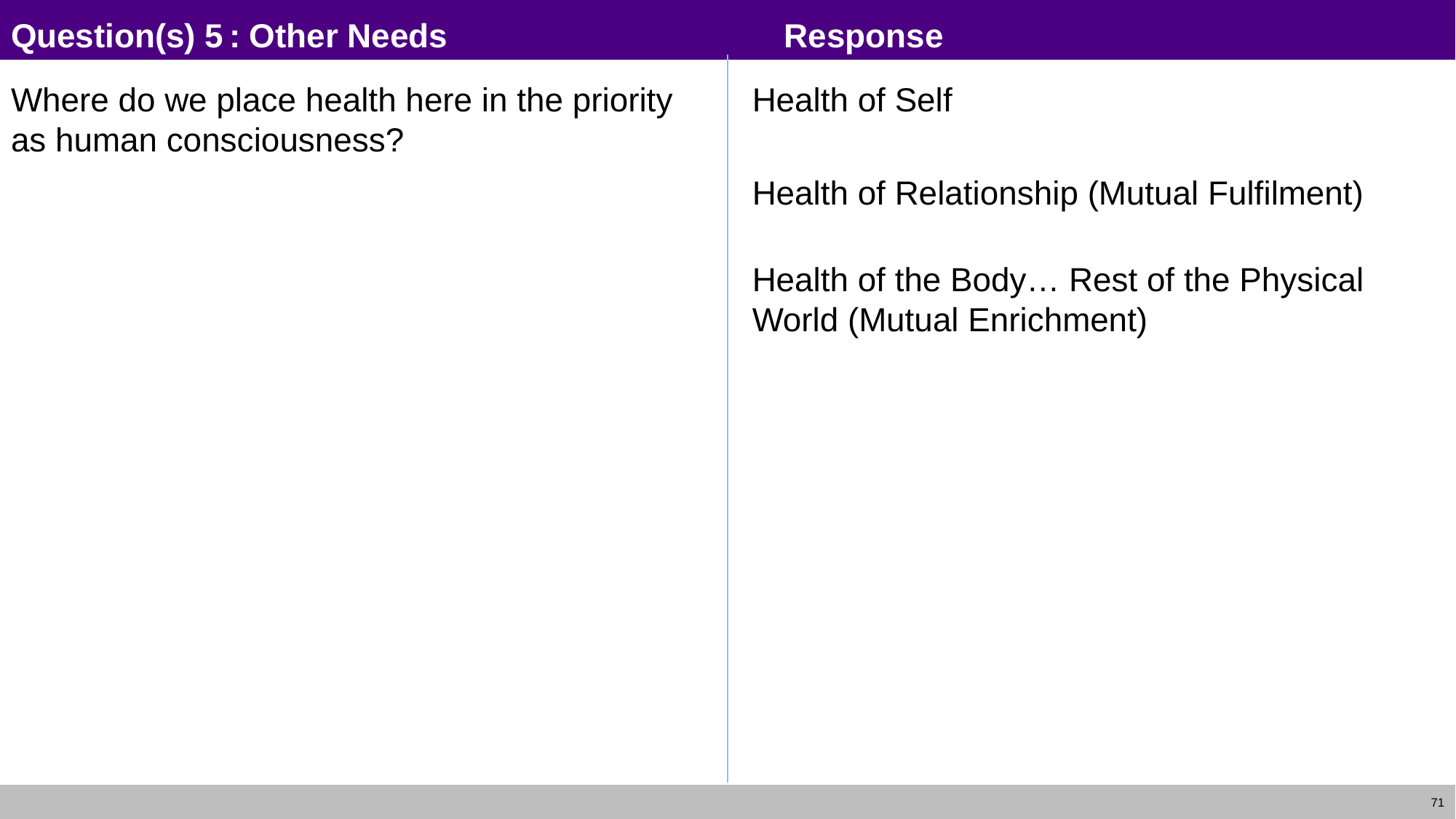

# Question(s) 5	: Other Needs			 Response
Where do we place health here in the priority as human consciousness?
Health of Self

Health of Relationship (Mutual Fulfilment)
Health of the Body… Rest of the Physical World (Mutual Enrichment)